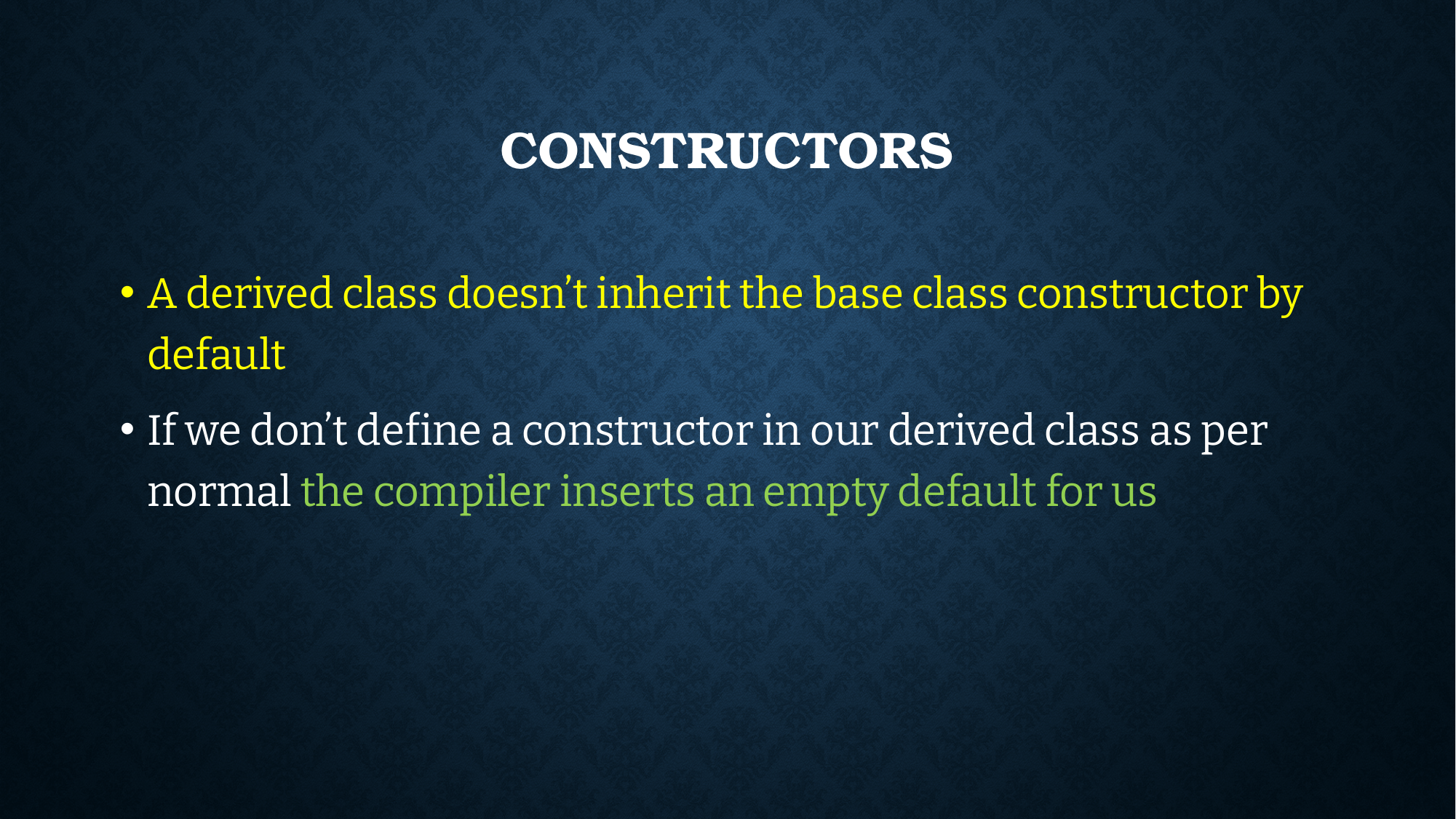

# Constructors
A derived class doesn’t inherit the base class constructor by default
If we don’t define a constructor in our derived class as per normal the compiler inserts an empty default for us